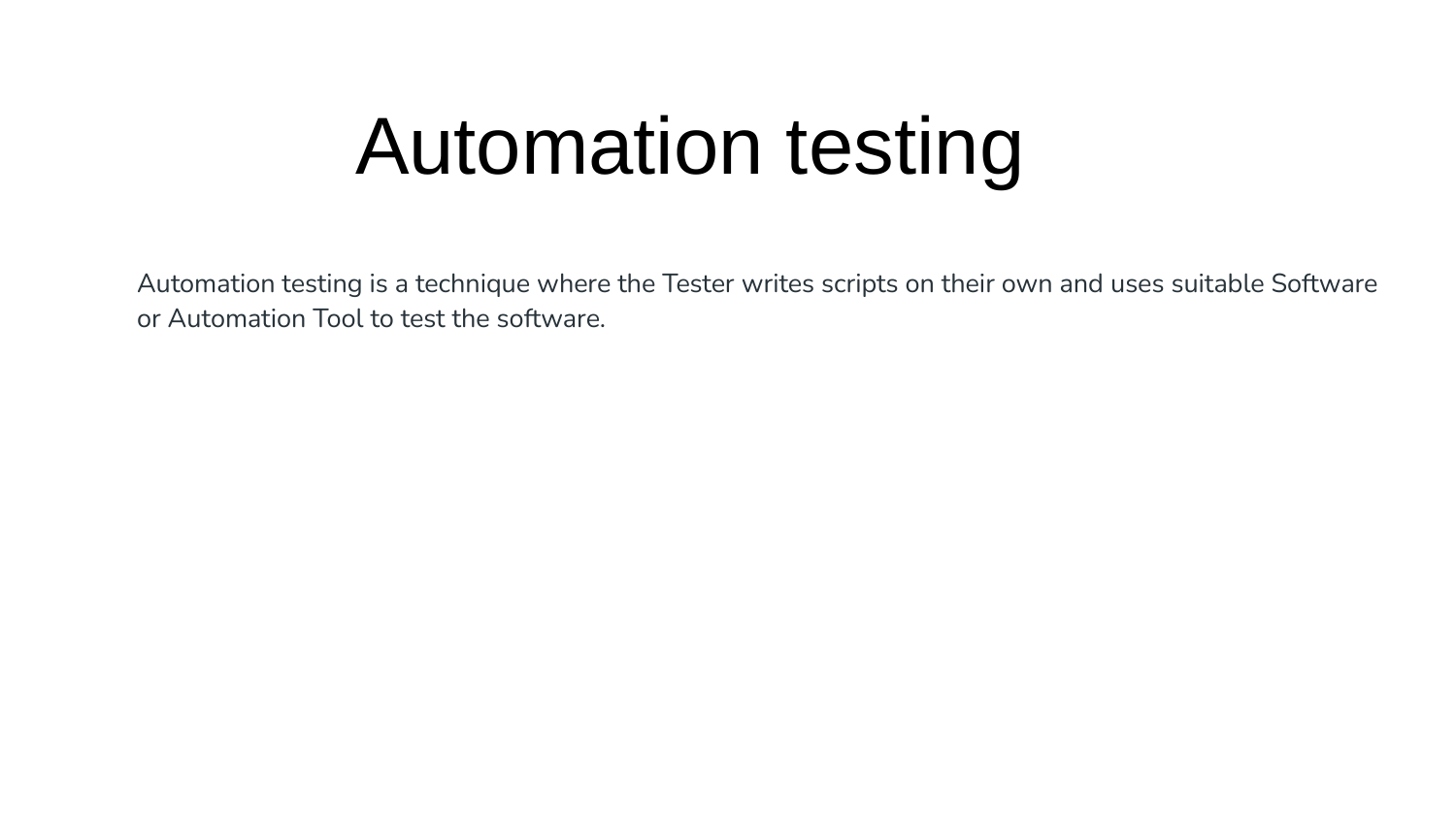

# Automation testing
Automation testing is a technique where the Tester writes scripts on their own and uses suitable Software or Automation Tool to test the software.